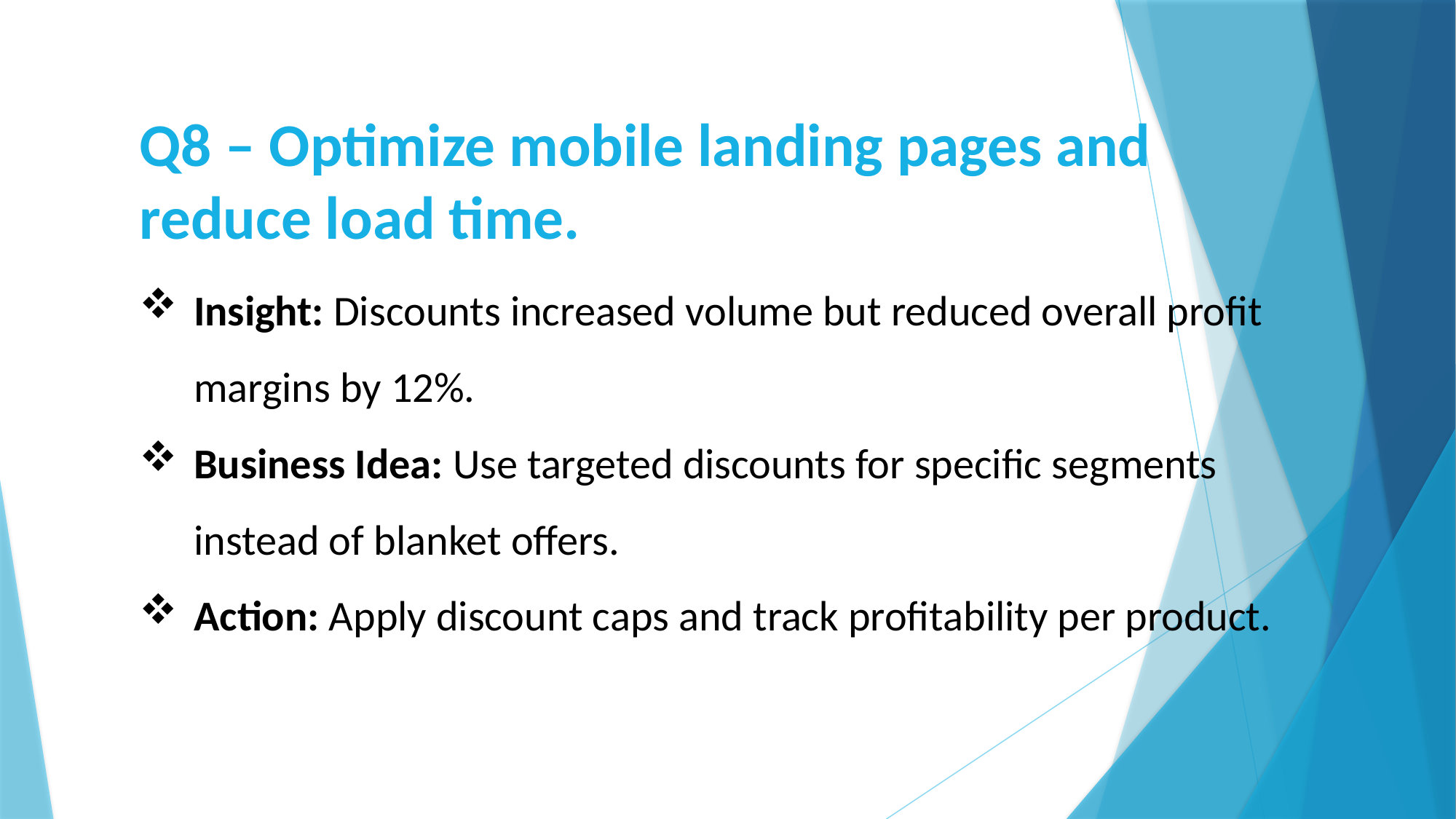

# Q8 – Optimize mobile landing pages and reduce load time.
Insight: Discounts increased volume but reduced overall profit margins by 12%.
Business Idea: Use targeted discounts for specific segments instead of blanket offers.
Action: Apply discount caps and track profitability per product.